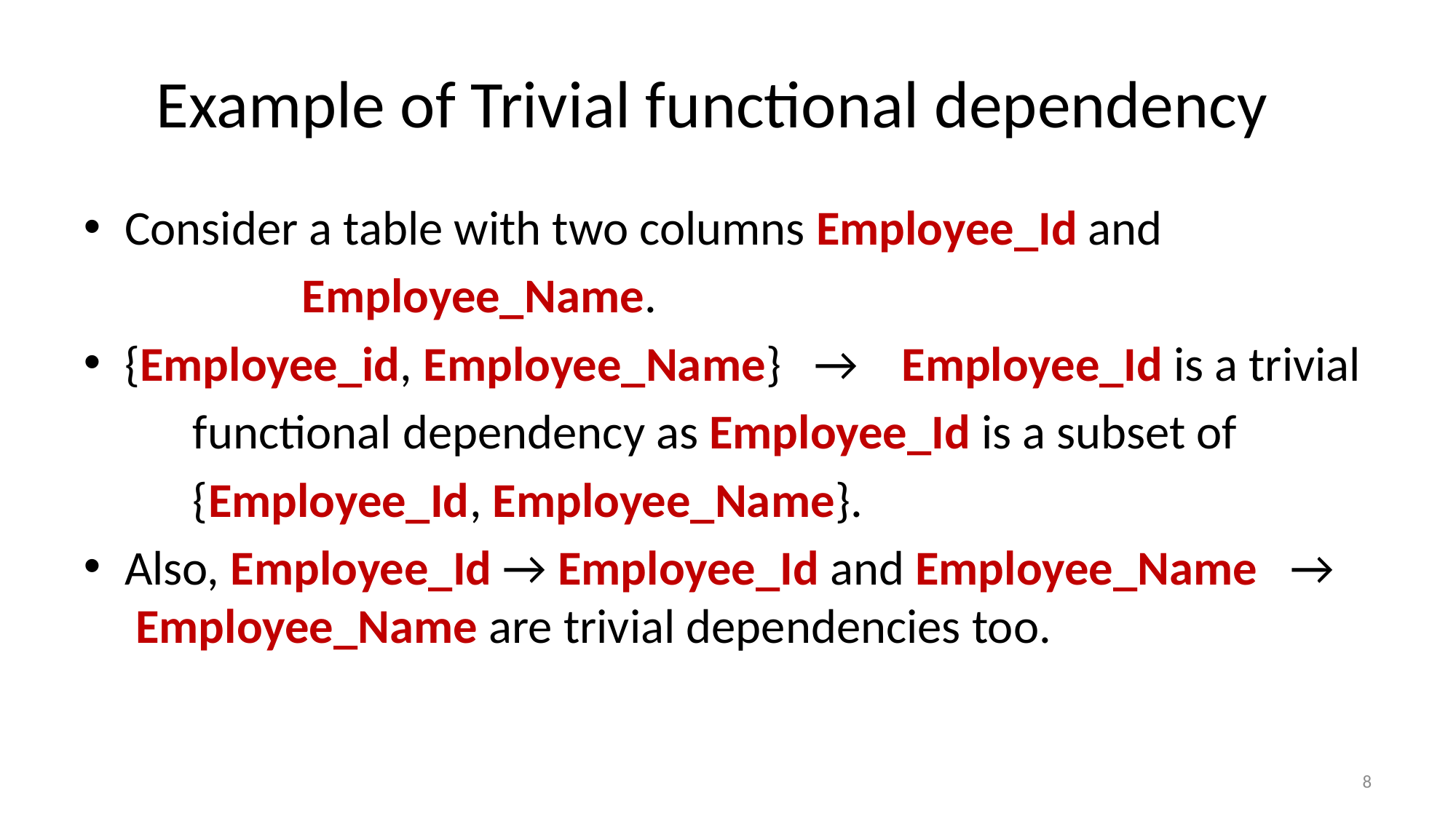

# Example of Trivial functional dependency
Consider a table with two columns Employee_Id and
		Employee_Name.
{Employee_id, Employee_Name}   →    Employee_Id is a trivial
	functional dependency as Employee_Id is a subset of
	{Employee_Id, Employee_Name}.
Also, Employee_Id → Employee_Id and Employee_Name   →    Employee_Name are trivial dependencies too.

8